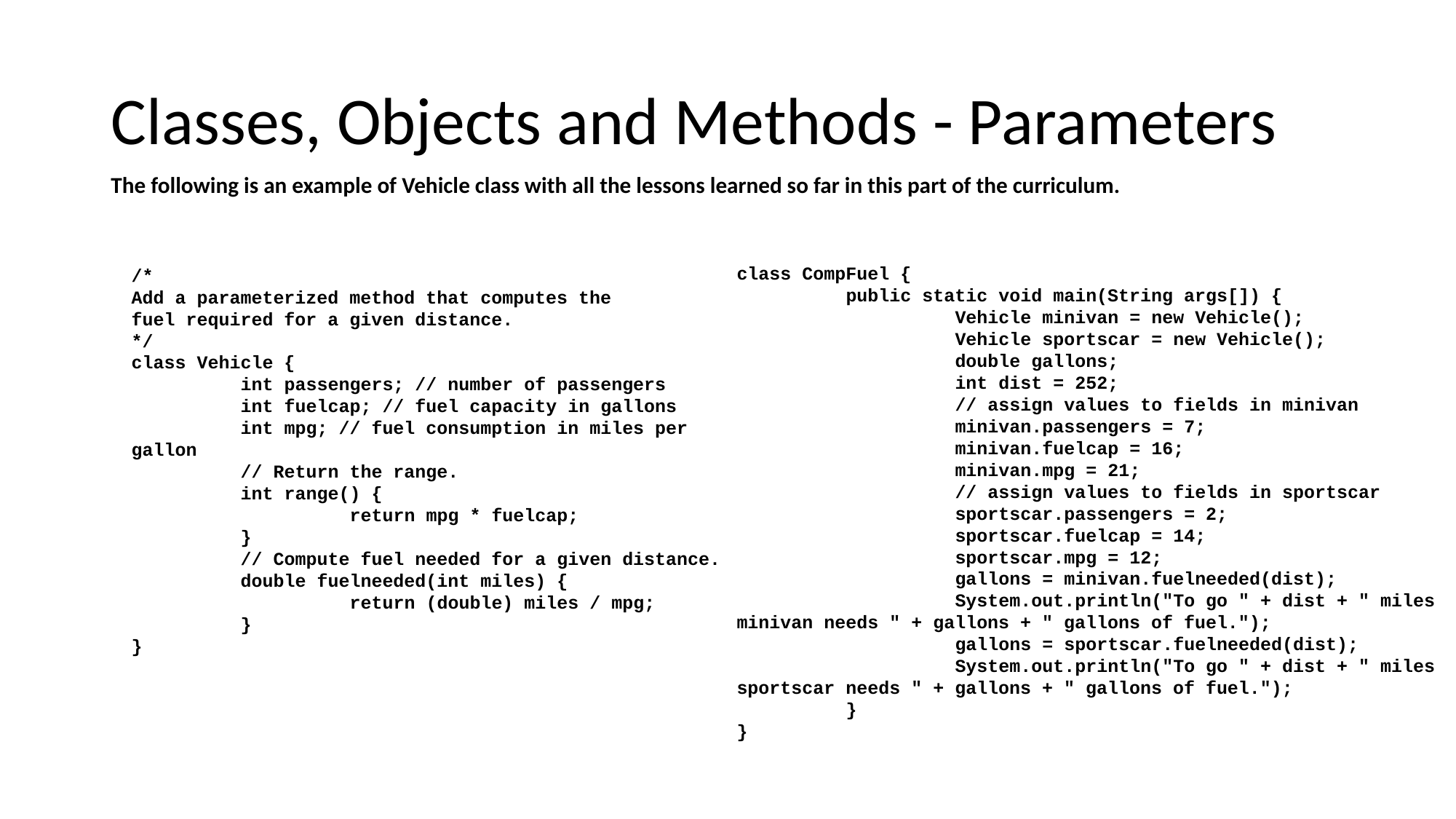

# Classes, Objects and Methods - Parameters
The following is an example of Vehicle class with all the lessons learned so far in this part of the curriculum.
class CompFuel {
	public static void main(String args[]) {
		Vehicle minivan = new Vehicle();
		Vehicle sportscar = new Vehicle();
		double gallons;
		int dist = 252;
		// assign values to fields in minivan
		minivan.passengers = 7;
		minivan.fuelcap = 16;
		minivan.mpg = 21;
		// assign values to fields in sportscar
		sportscar.passengers = 2;
		sportscar.fuelcap = 14;
		sportscar.mpg = 12;
		gallons = minivan.fuelneeded(dist);
		System.out.println("To go " + dist + " miles minivan needs " + gallons + " gallons of fuel.");
		gallons = sportscar.fuelneeded(dist);
		System.out.println("To go " + dist + " miles sportscar needs " + gallons + " gallons of fuel.");
	}
}
/*
Add a parameterized method that computes the
fuel required for a given distance.
*/
class Vehicle {
	int passengers; // number of passengers
	int fuelcap; // fuel capacity in gallons
	int mpg; // fuel consumption in miles per gallon
	// Return the range.
	int range() {
		return mpg * fuelcap;
	}
	// Compute fuel needed for a given distance.
	double fuelneeded(int miles) {
		return (double) miles / mpg;
	}
}